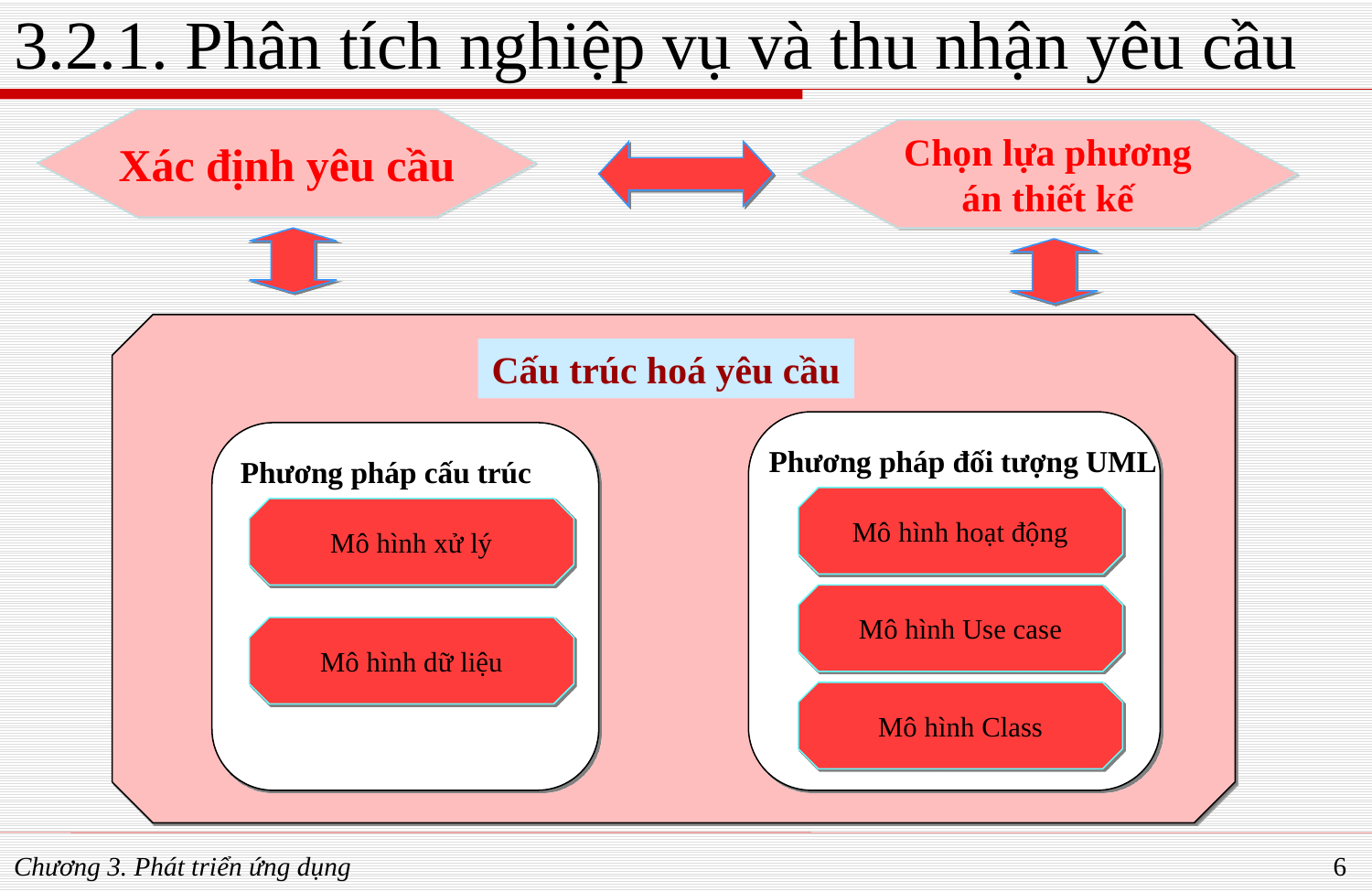

# 3.2.1. Phân tích nghiệp vụ và thu nhận yêu cầu

Xác định yêu cầu
Chọn lựa phương án thiết kế

Cấu trúc hoá yêu cầu

Phương pháp đối tượng UML

Phương pháp cấu trúc
Mô hình hoạt động
Mô hình xử lý
Mô hình Use case
Mô hình dữ liệu
Mô hình Class
Chương 3. Phát triển ứng dụng
6